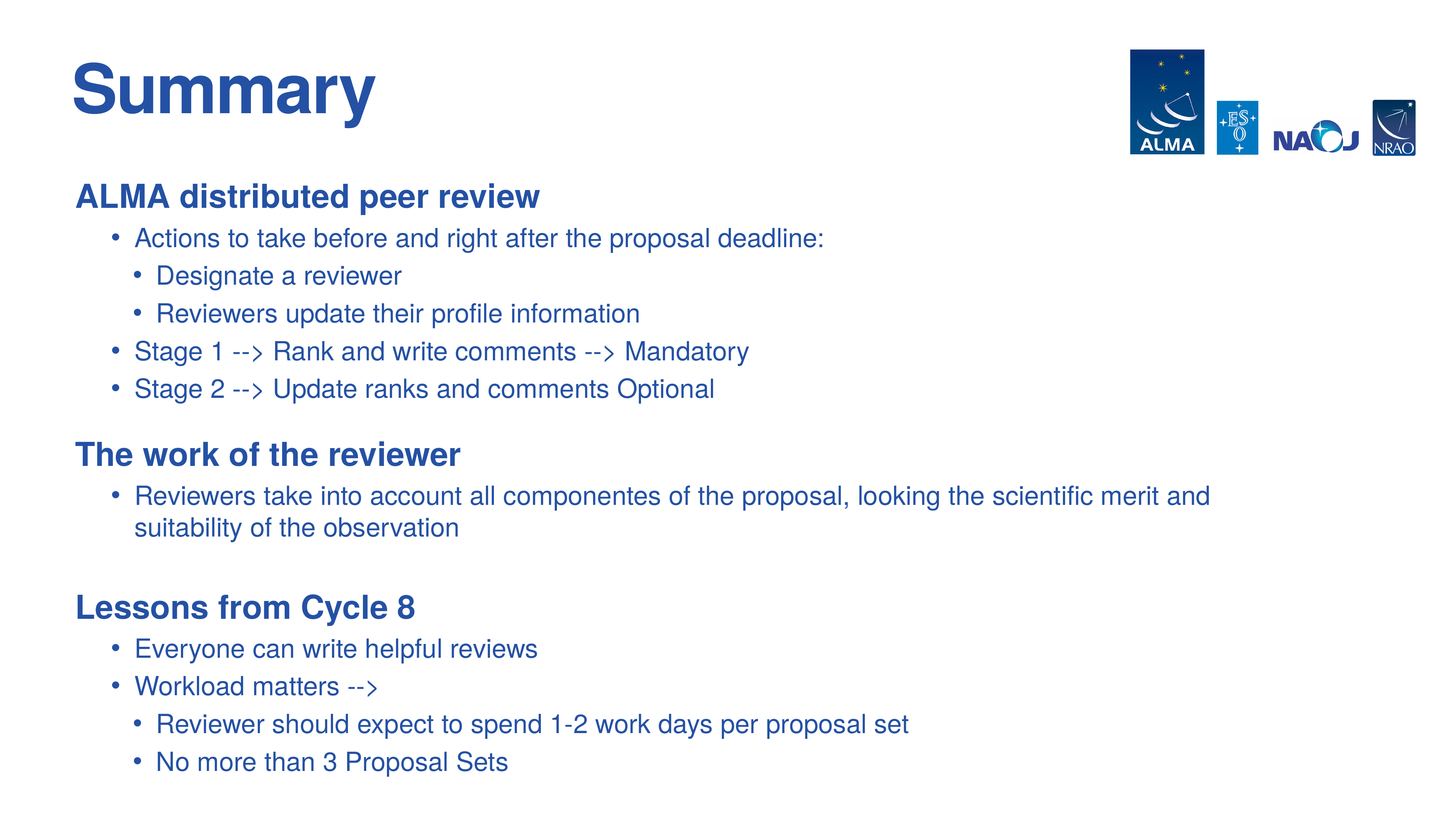

# Summary
ALMA distributed peer review
Actions to take before and right after the proposal deadline:
Designate a reviewer
Reviewers update their profile information
Stage 1 --> Rank and write comments --> Mandatory
Stage 2 --> Update ranks and comments Optional
The work of the reviewer
Reviewers take into account all componentes of the proposal, looking the scientific merit and suitability of the observation

Lessons from Cycle 8
Everyone can write helpful reviews
Workload matters -->
Reviewer should expect to spend 1-2 work days per proposal set
No more than 3 Proposal Sets